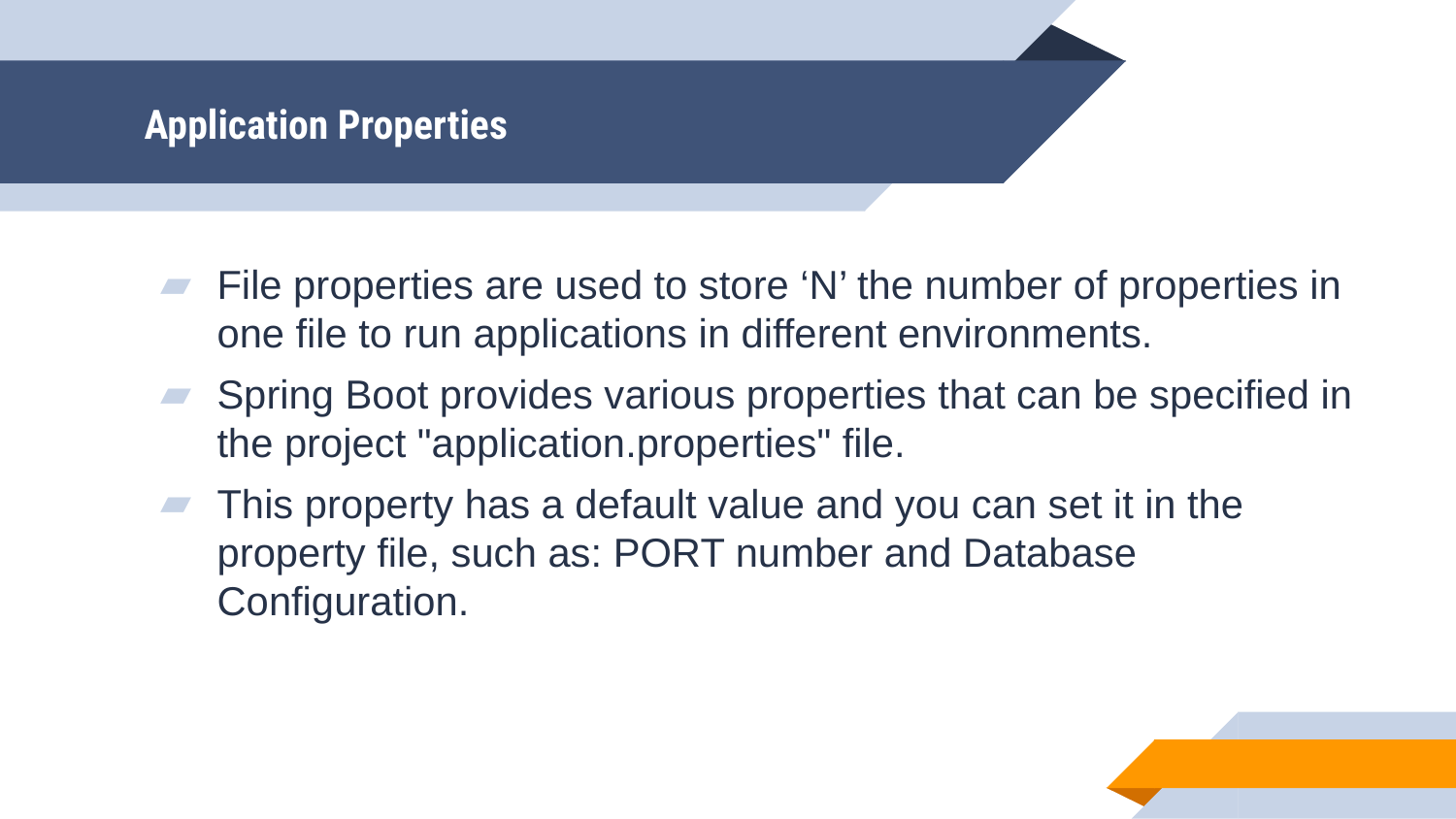

# Application Properties
File properties are used to store ‘N’ the number of properties in one file to run applications in different environments.
Spring Boot provides various properties that can be specified in the project "application.properties" file.
This property has a default value and you can set it in the property file, such as: PORT number and Database Configuration.